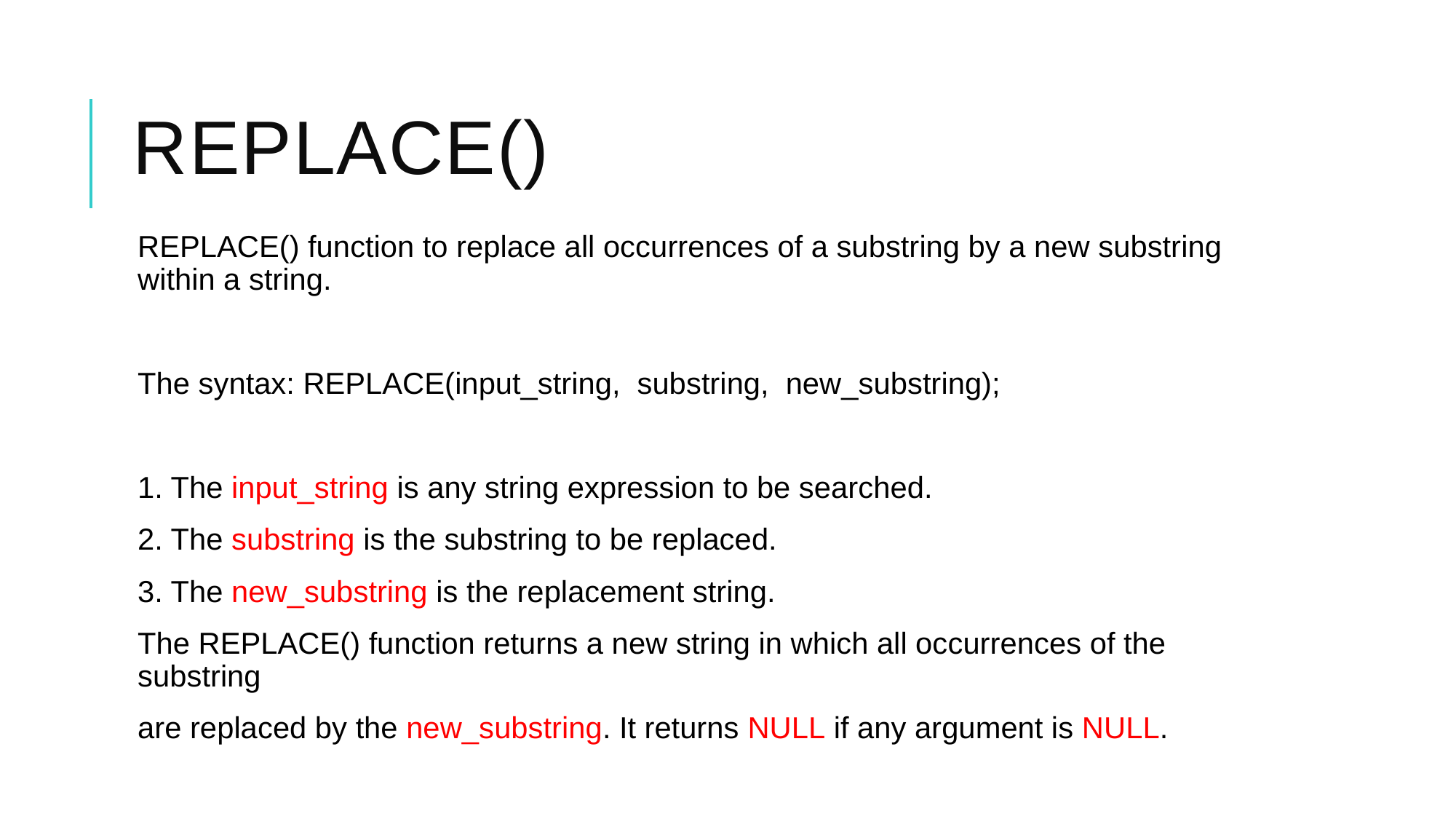

# REPLACE()
REPLACE() function to replace all occurrences of a substring by a new substring within a string.

The syntax: REPLACE(input_string,  substring,  new_substring);

1. The input_string is any string expression to be searched.
2. The substring is the substring to be replaced.
3. The new_substring is the replacement string.
The REPLACE() function returns a new string in which all occurrences of the substring
are replaced by the new_substring. It returns NULL if any argument is NULL.